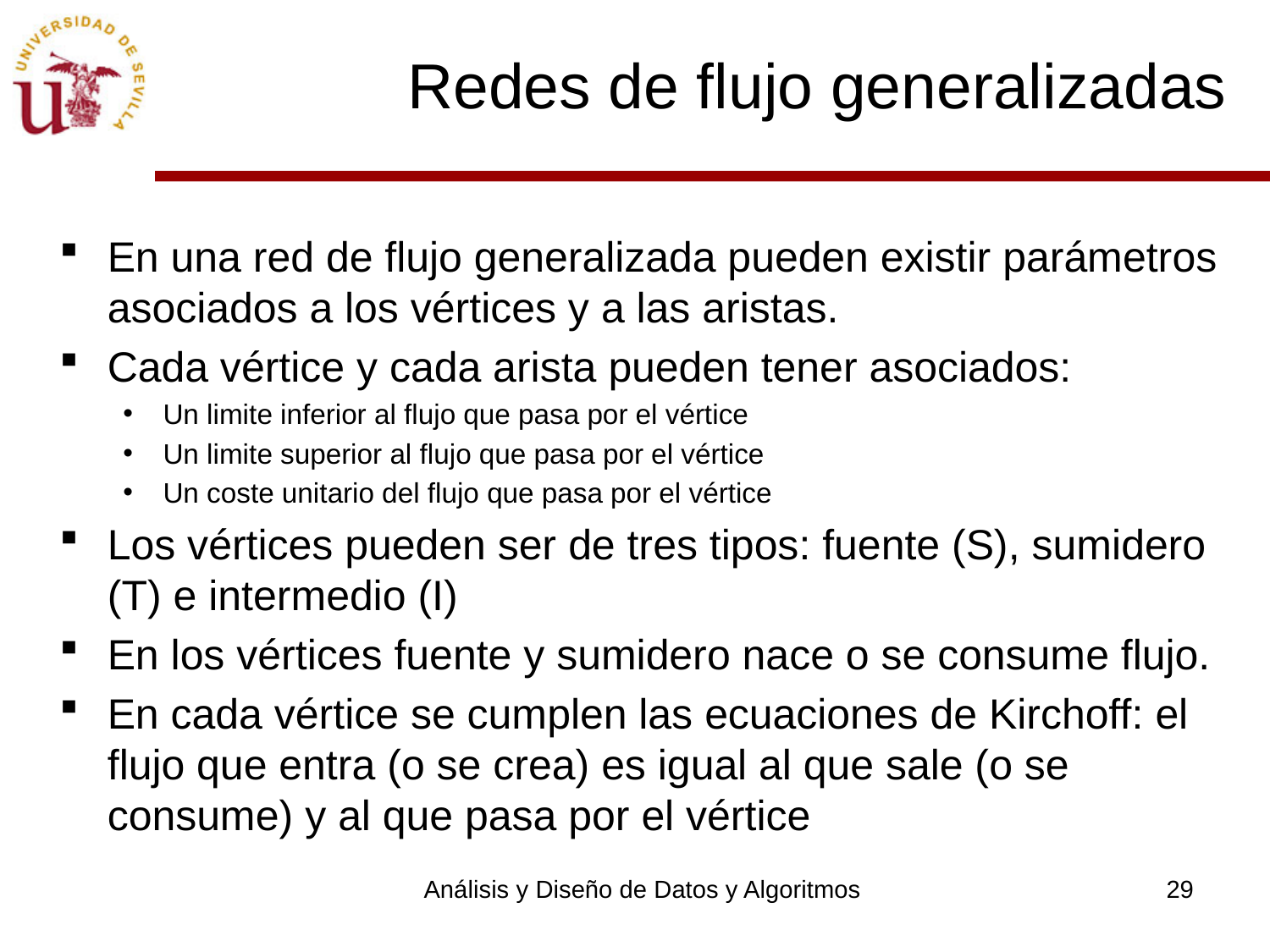

# Redes de flujo generalizadas
En una red de flujo generalizada pueden existir parámetros asociados a los vértices y a las aristas.
Cada vértice y cada arista pueden tener asociados:
Un limite inferior al flujo que pasa por el vértice
Un limite superior al flujo que pasa por el vértice
Un coste unitario del flujo que pasa por el vértice
Los vértices pueden ser de tres tipos: fuente (S), sumidero (T) e intermedio (I)
En los vértices fuente y sumidero nace o se consume flujo.
En cada vértice se cumplen las ecuaciones de Kirchoff: el flujo que entra (o se crea) es igual al que sale (o se consume) y al que pasa por el vértice

Análisis y Diseño de Datos y Algoritmos
29